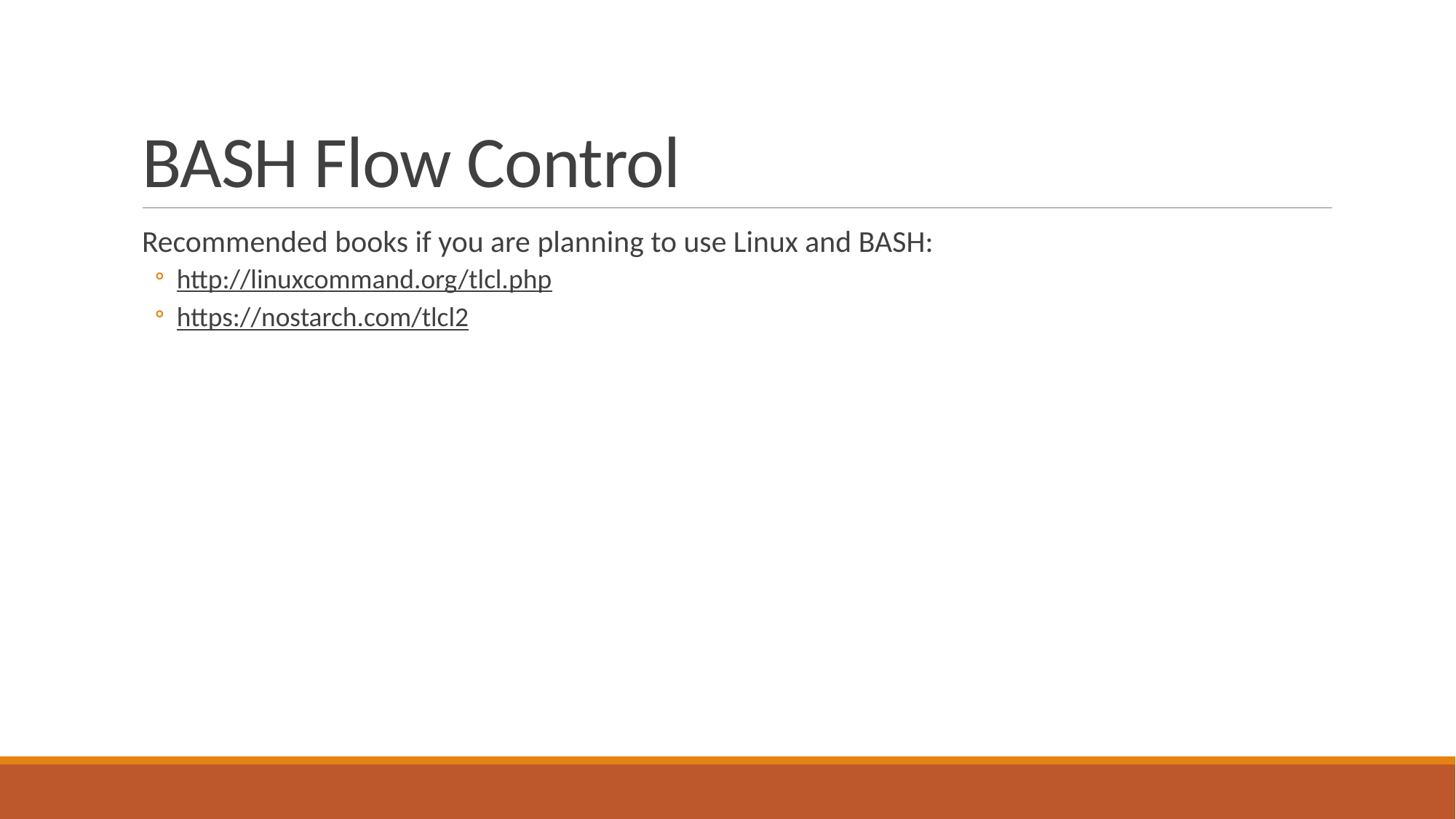

# BASH Flow Control
Recommended books if you are planning to use Linux and BASH:
http://linuxcommand.org/tlcl.php
https://nostarch.com/tlcl2